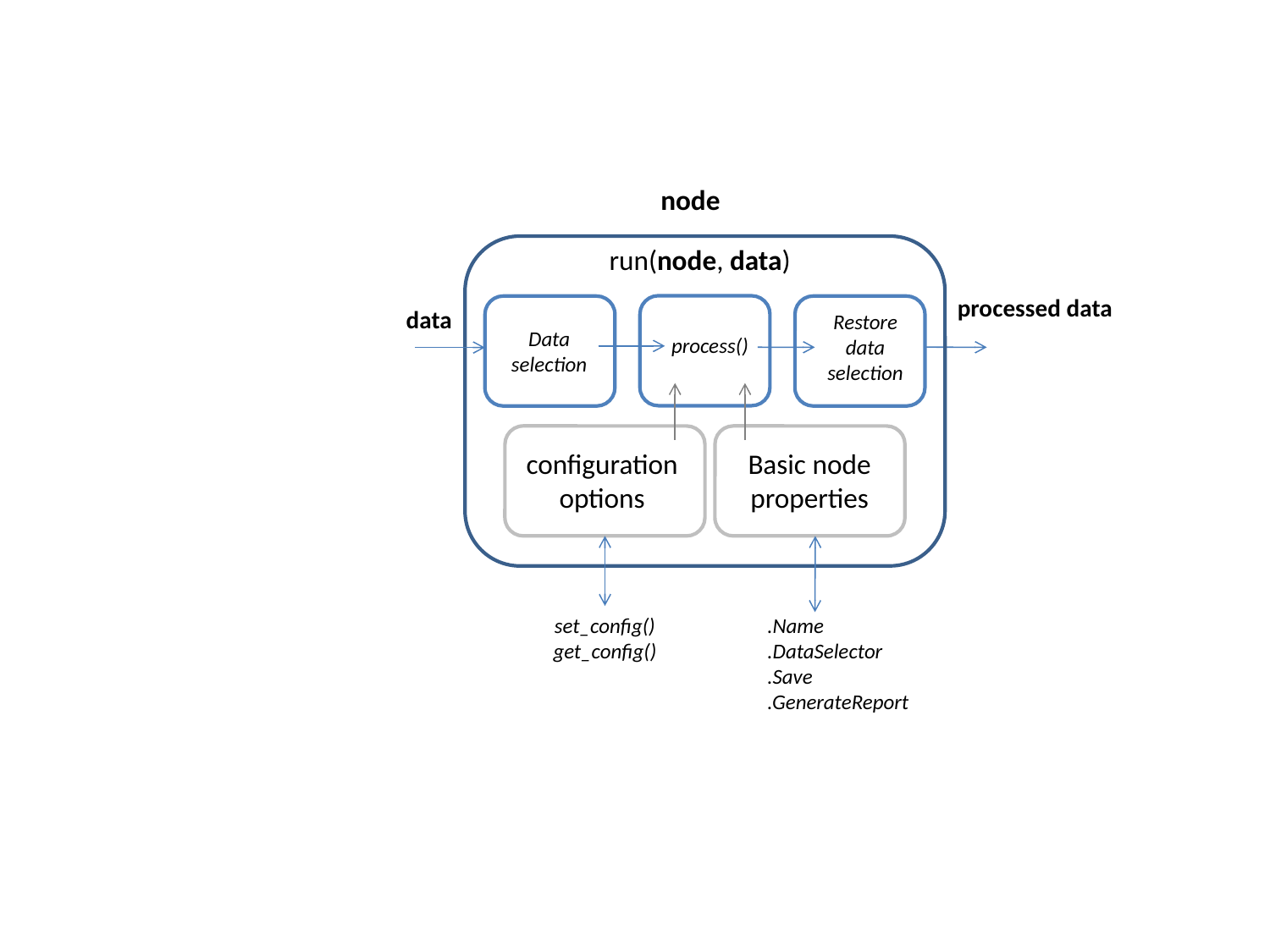

node

run(node, data)
processed data

data
Restore data selection
Data selection
process()

configuration options
Basic node properties
set_config()
get_config()
.Name
.DataSelector
.Save
.GenerateReport